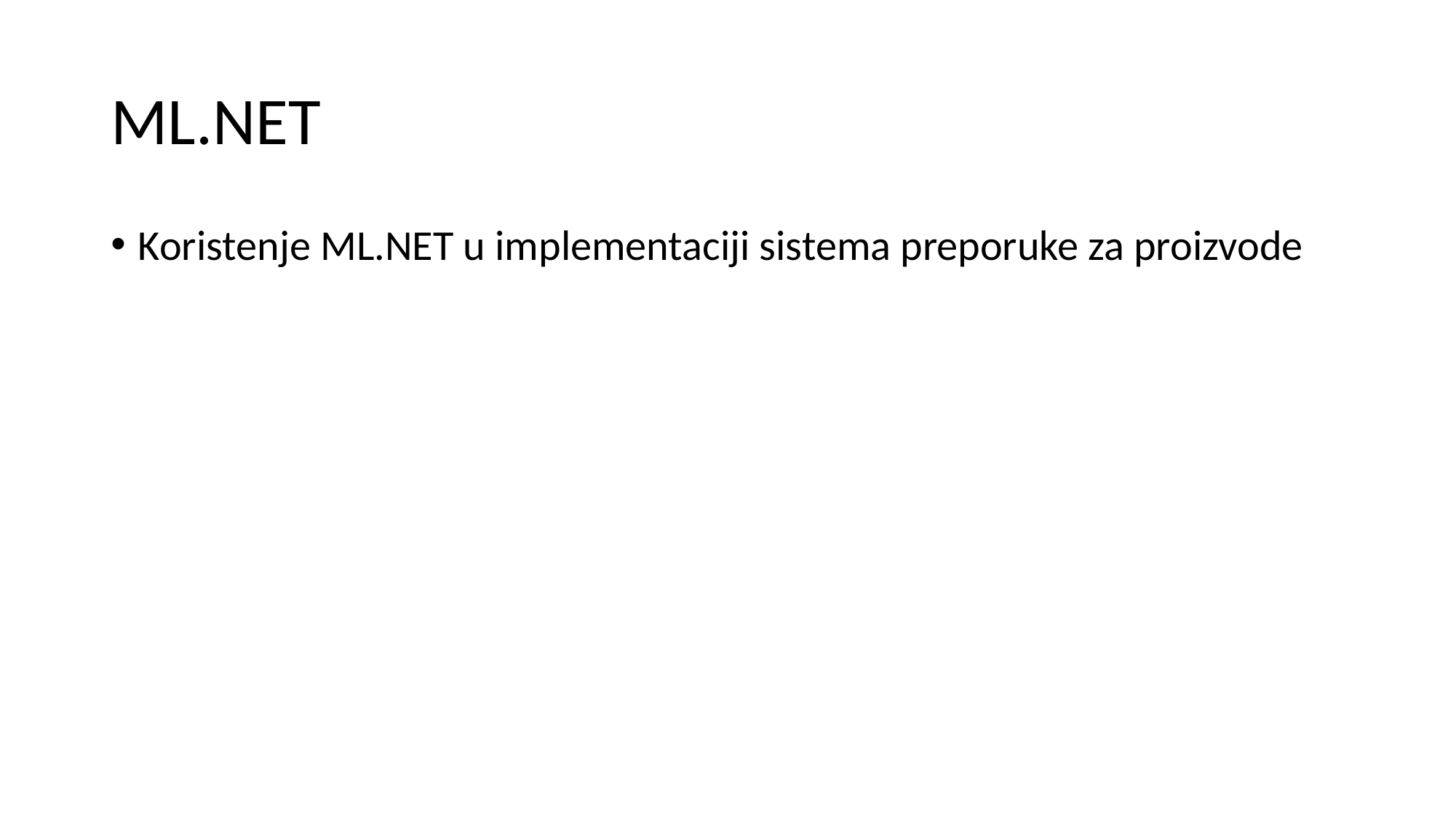

# ML.NET
Koristenje ML.NET u implementaciji sistema preporuke za proizvode